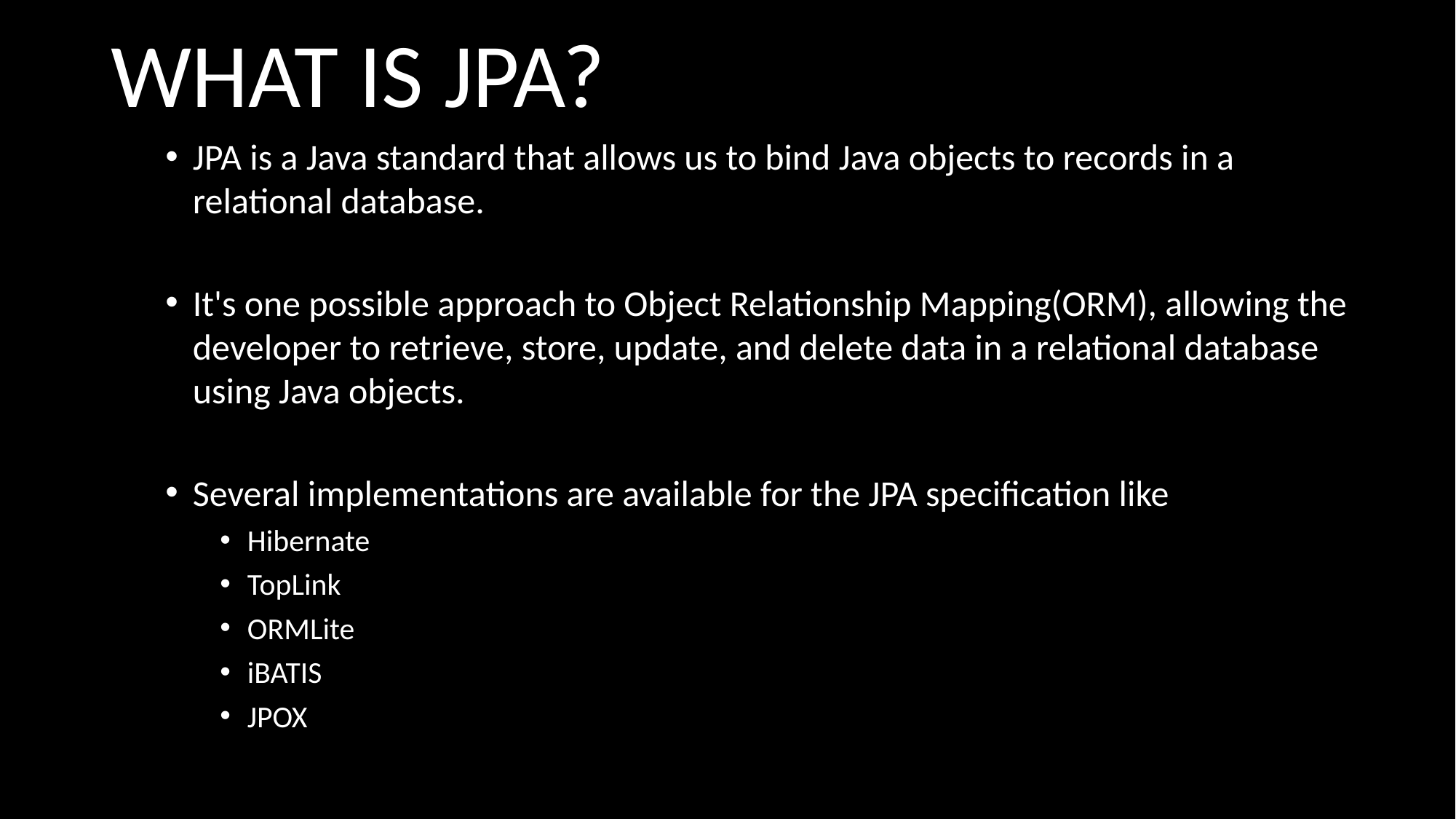

# What Is JPA?
JPA is a Java standard that allows us to bind Java objects to records in a relational database.

It's one possible approach to Object Relationship Mapping(ORM), allowing the developer to retrieve, store, update, and delete data in a relational database using Java objects.

Several implementations are available for the JPA specification like
Hibernate
TopLink
ORMLite
iBATIS
JPOX